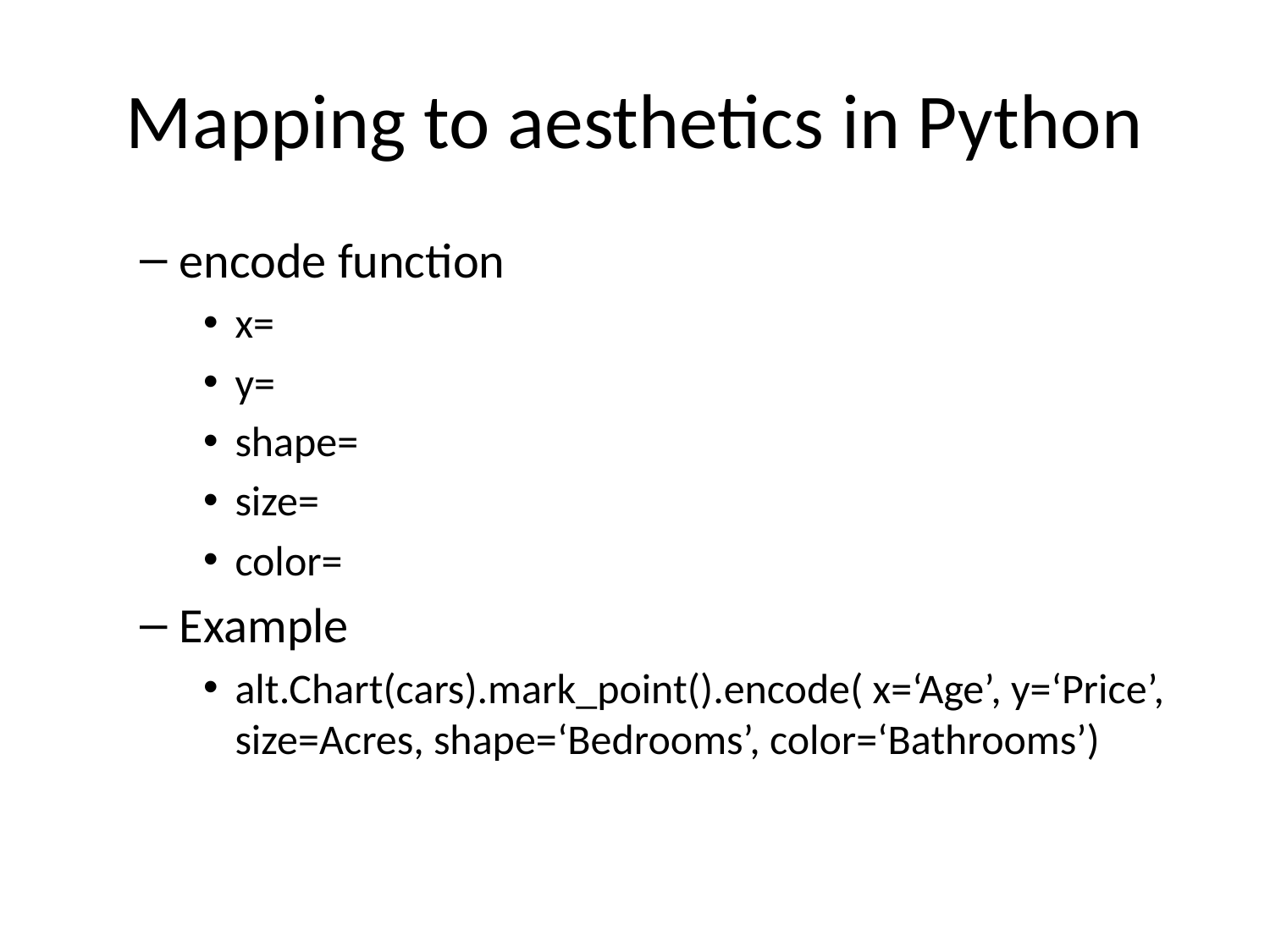

# Mapping to aesthetics in Python
encode function
x=
y=
shape=
size=
color=
Example
alt.Chart(cars).mark_point().encode( x=‘Age’, y=‘Price’, size=Acres, shape=‘Bedrooms’, color=‘Bathrooms’)